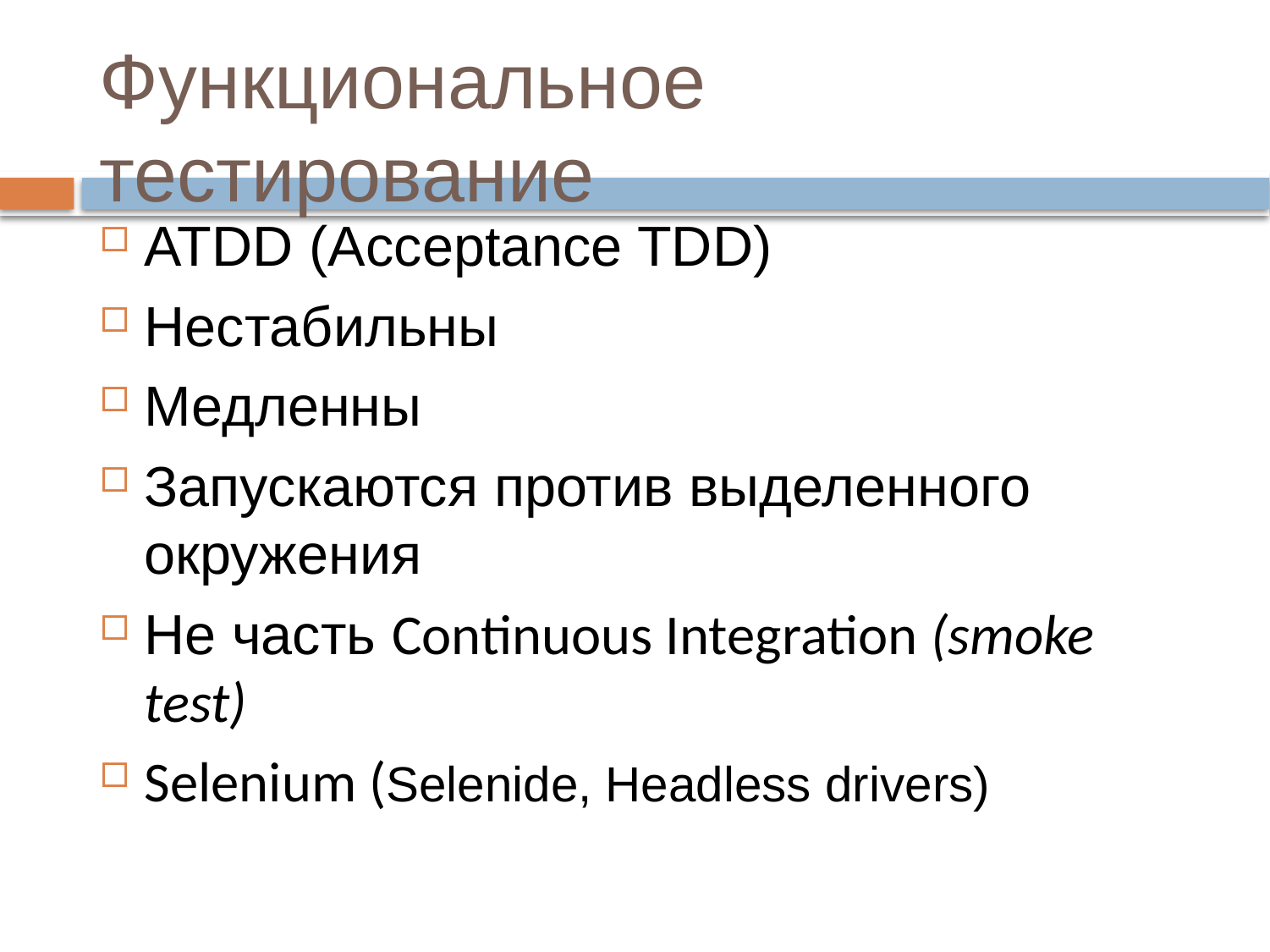

# Функциональное тестирование
ATDD (Acceptance TDD)
Нестабильны
Медленны
Запускаются против выделенного окружения
Не часть Continuous Integration (smoke test)
Selenium (Selenide, Headless drivers)